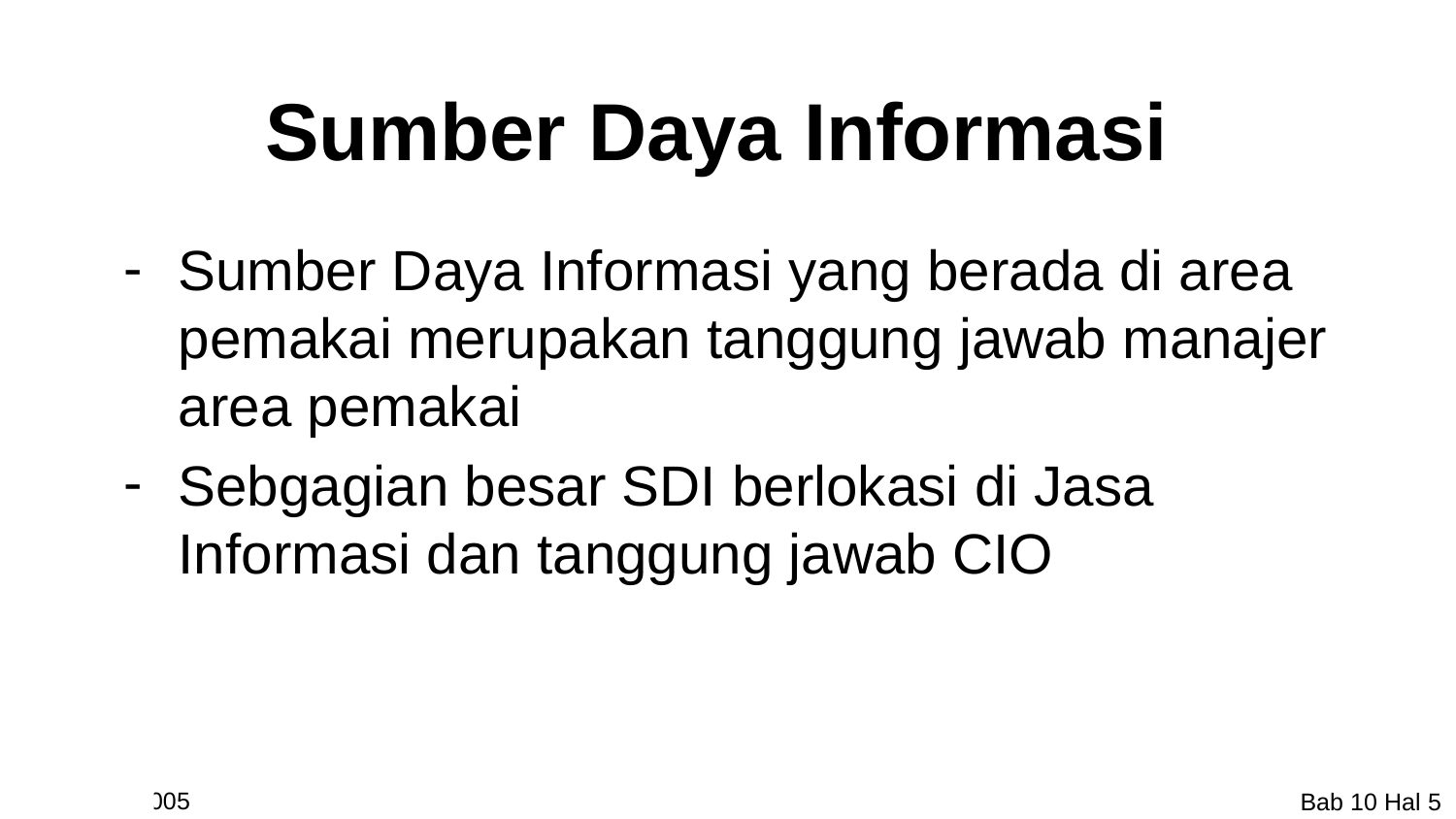

# Sumber Daya Informasi
Sumber Daya Informasi yang berada di area pemakai merupakan tanggung jawab manajer area pemakai
Sebgagian besar SDI berlokasi di Jasa Informasi dan tanggung jawab CIO